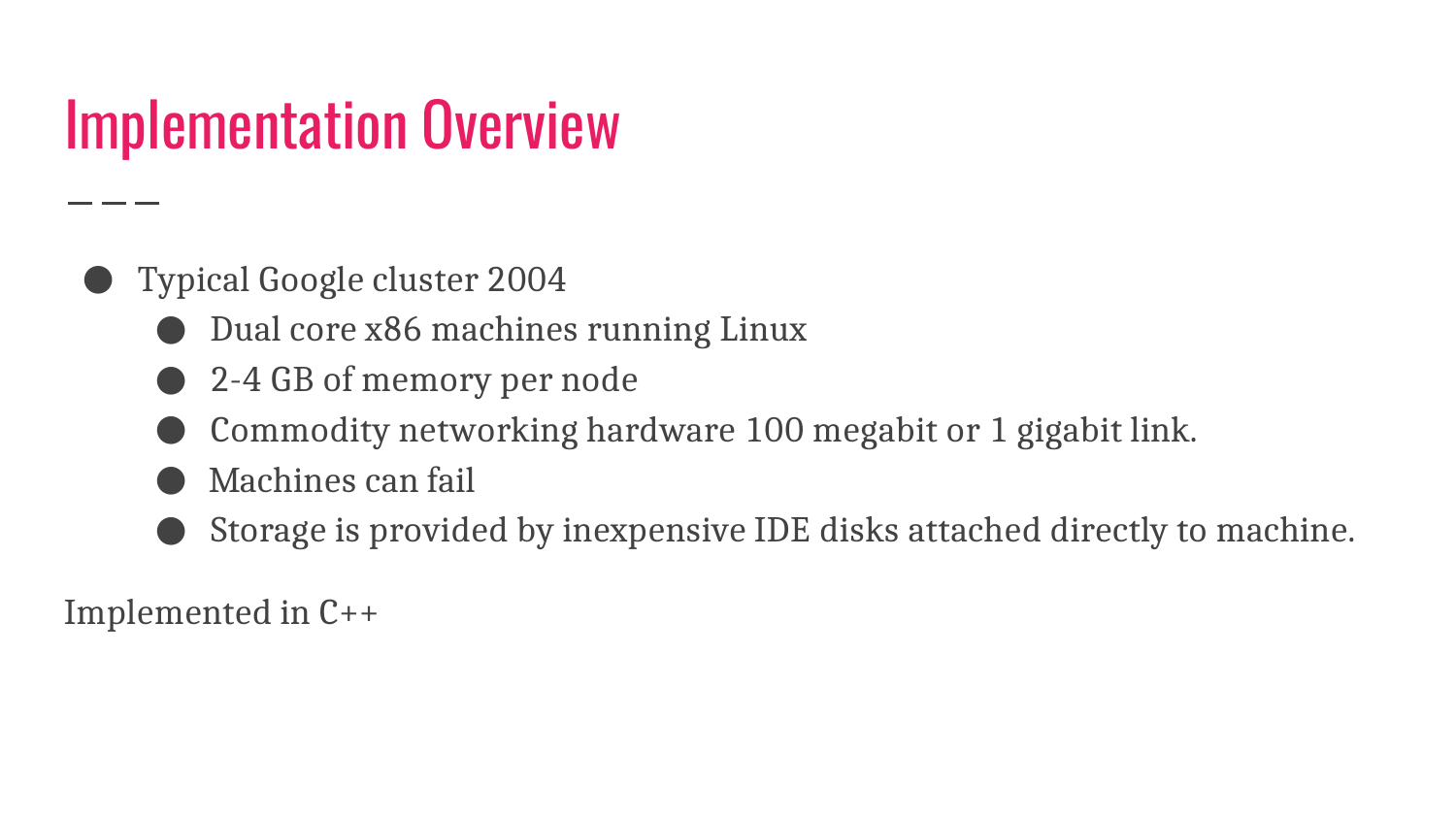

# Implementation Overview
Typical Google cluster 2004
Dual core x86 machines running Linux
2-4 GB of memory per node
Commodity networking hardware 100 megabit or 1 gigabit link.
Machines can fail
Storage is provided by inexpensive IDE disks attached directly to machine.
Implemented in C++